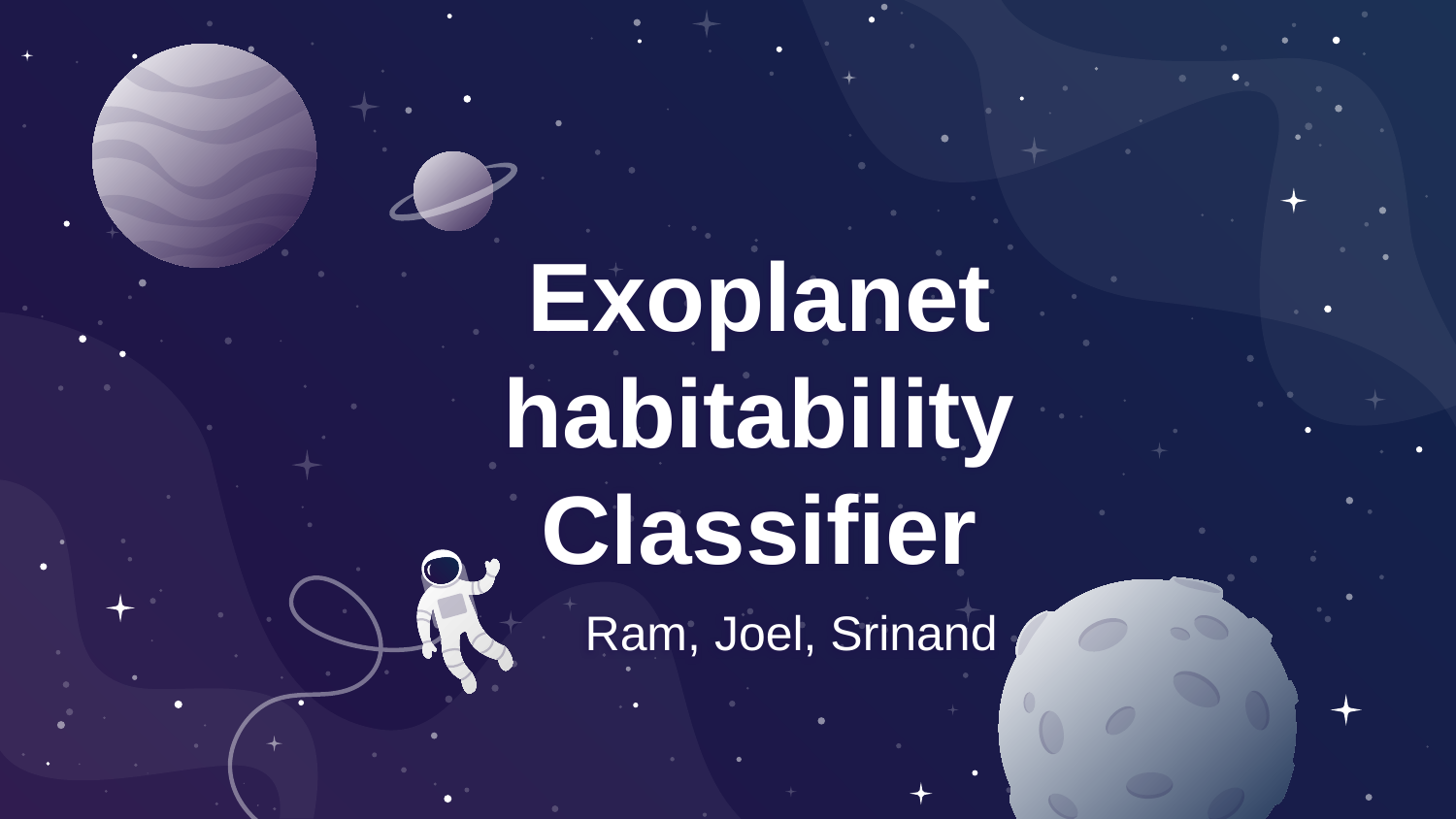

# Exoplanet habitability Classifier
Ram, Joel, Srinand